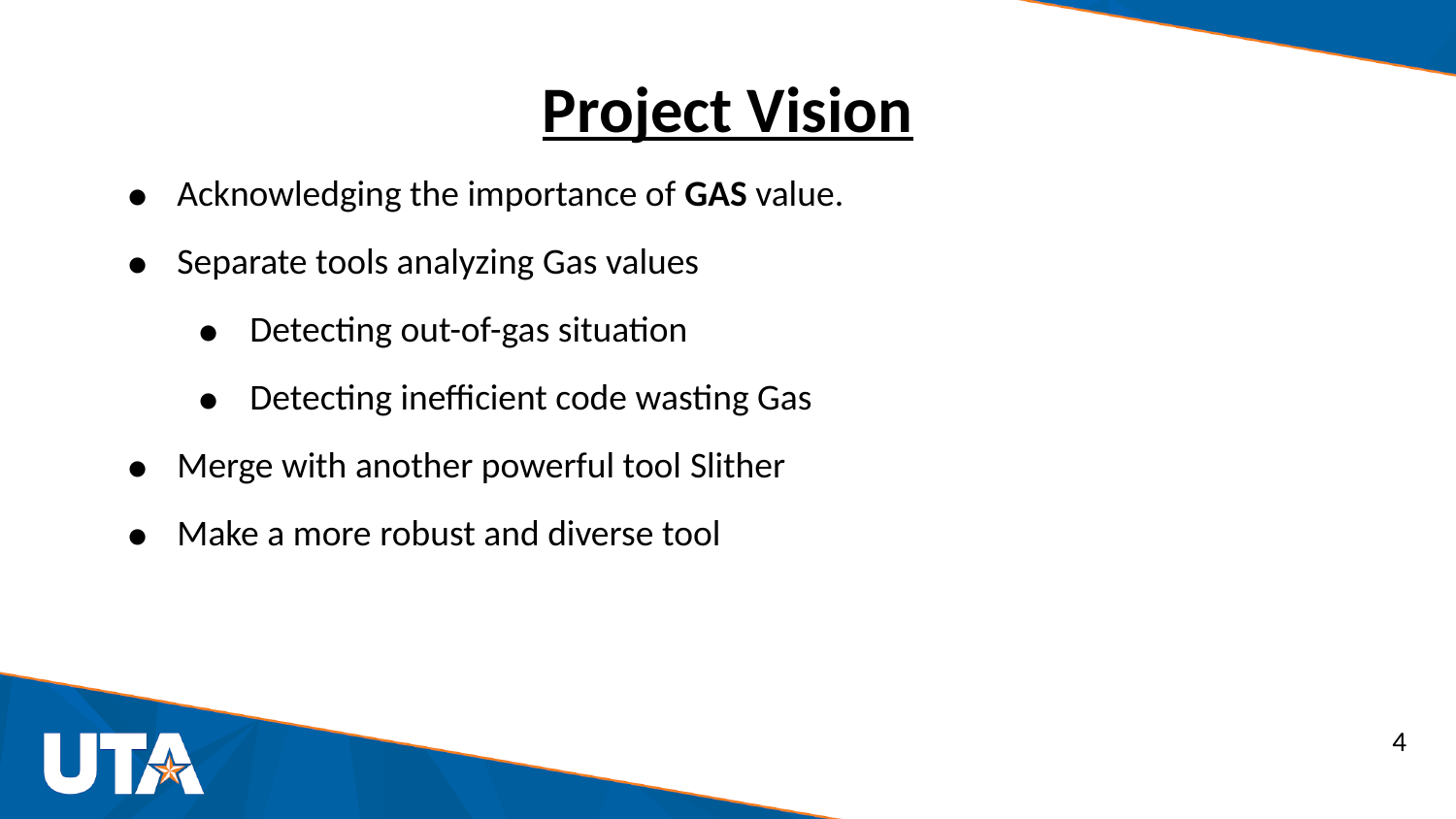

# Project Vision
Acknowledging the importance of GAS value.
Separate tools analyzing Gas values
Detecting out-of-gas situation
Detecting inefficient code wasting Gas
Merge with another powerful tool Slither
Make a more robust and diverse tool

4